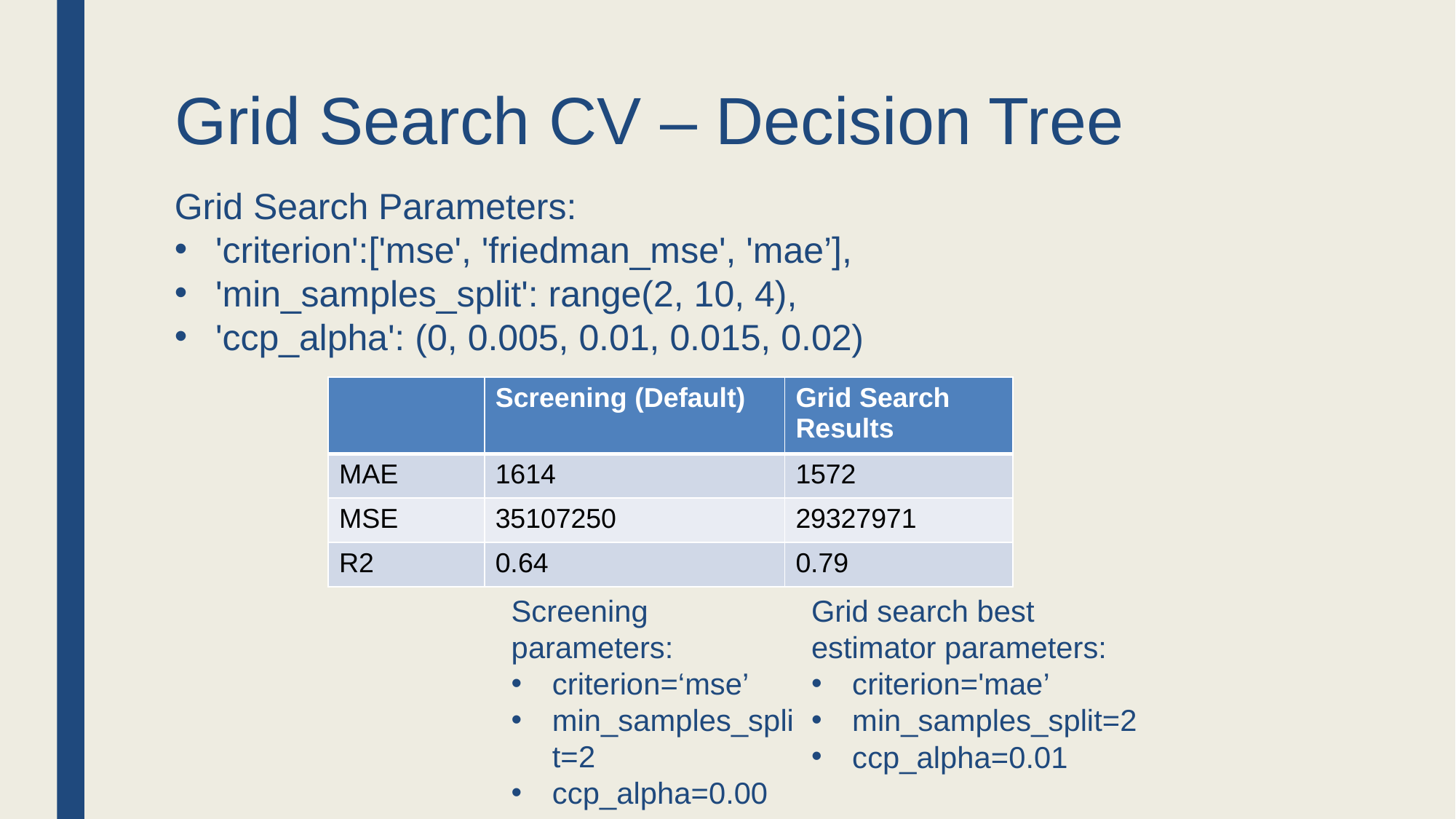

# Grid Search CV – Decision Tree
Grid Search Parameters:
'criterion':['mse', 'friedman_mse', 'mae’],
'min_samples_split': range(2, 10, 4),
'ccp_alpha': (0, 0.005, 0.01, 0.015, 0.02)
|  | Screening (Default) | Grid Search Results |
| --- | --- | --- |
| MAE | 1614 | 1572 |
| MSE | 35107250 | 29327971 |
| R2 | 0.64 | 0.79 |
Screening parameters:
criterion=‘mse’
min_samples_split=2
ccp_alpha=0.00
Grid search best estimator parameters:
criterion='mae’
min_samples_split=2
ccp_alpha=0.01